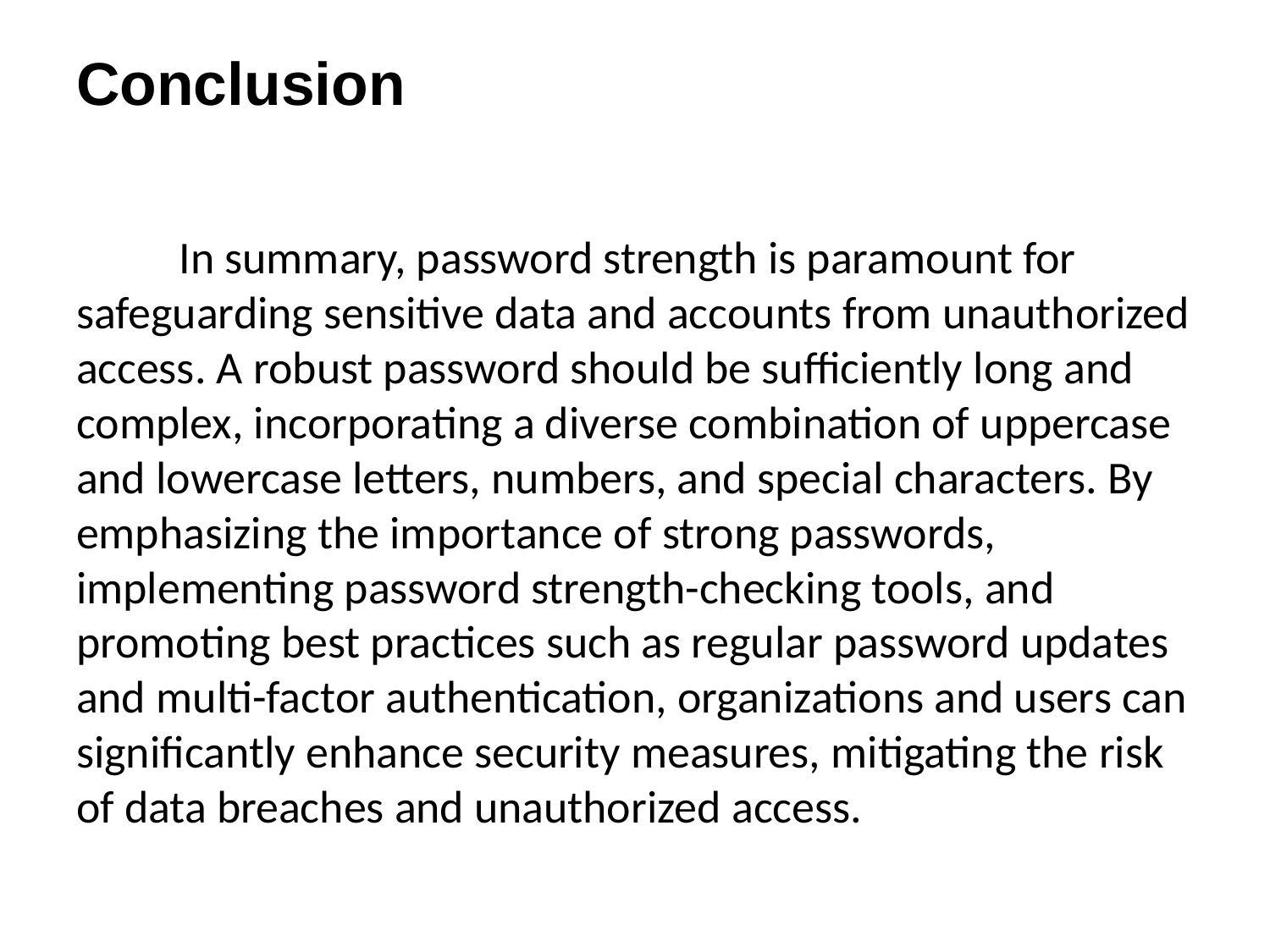

# Conclusion
	In summary, password strength is paramount for safeguarding sensitive data and accounts from unauthorized access. A robust password should be sufficiently long and complex, incorporating a diverse combination of uppercase and lowercase letters, numbers, and special characters. By emphasizing the importance of strong passwords, implementing password strength-checking tools, and promoting best practices such as regular password updates and multi-factor authentication, organizations and users can significantly enhance security measures, mitigating the risk of data breaches and unauthorized access.